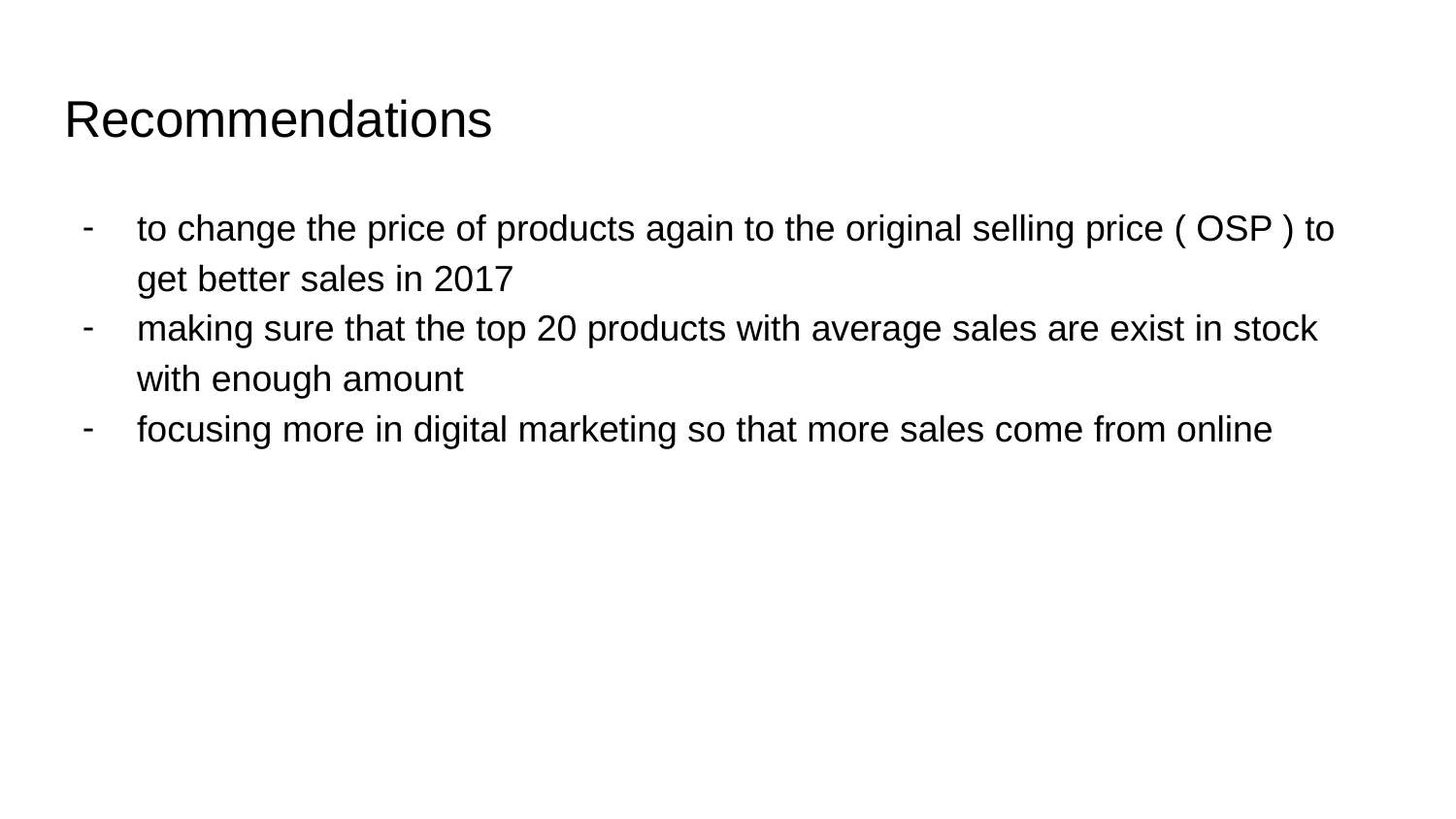

# Recommendations
to change the price of products again to the original selling price ( OSP ) to get better sales in 2017
making sure that the top 20 products with average sales are exist in stock with enough amount
focusing more in digital marketing so that more sales come from online